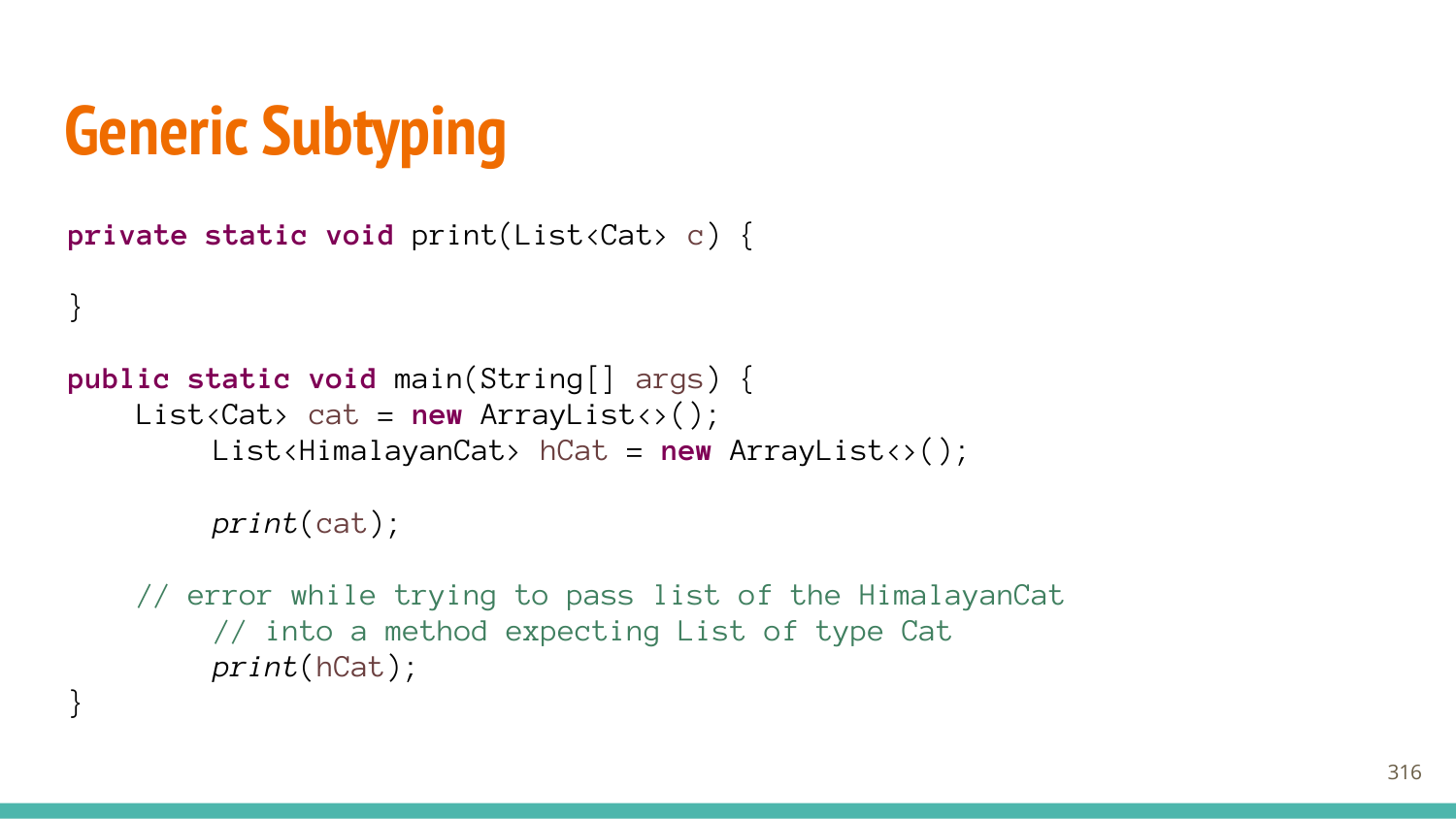

# Generic Subtyping
private static void print(List<Cat> c) {

}

public static void main(String[] args) {
List<Cat> cat = new ArrayList<>();
	List<HimalayanCat> hCat = new ArrayList<>();

	print(cat);

// error while trying to pass list of the HimalayanCat
	// into a method expecting List of type Cat
	print(hCat);
}

316